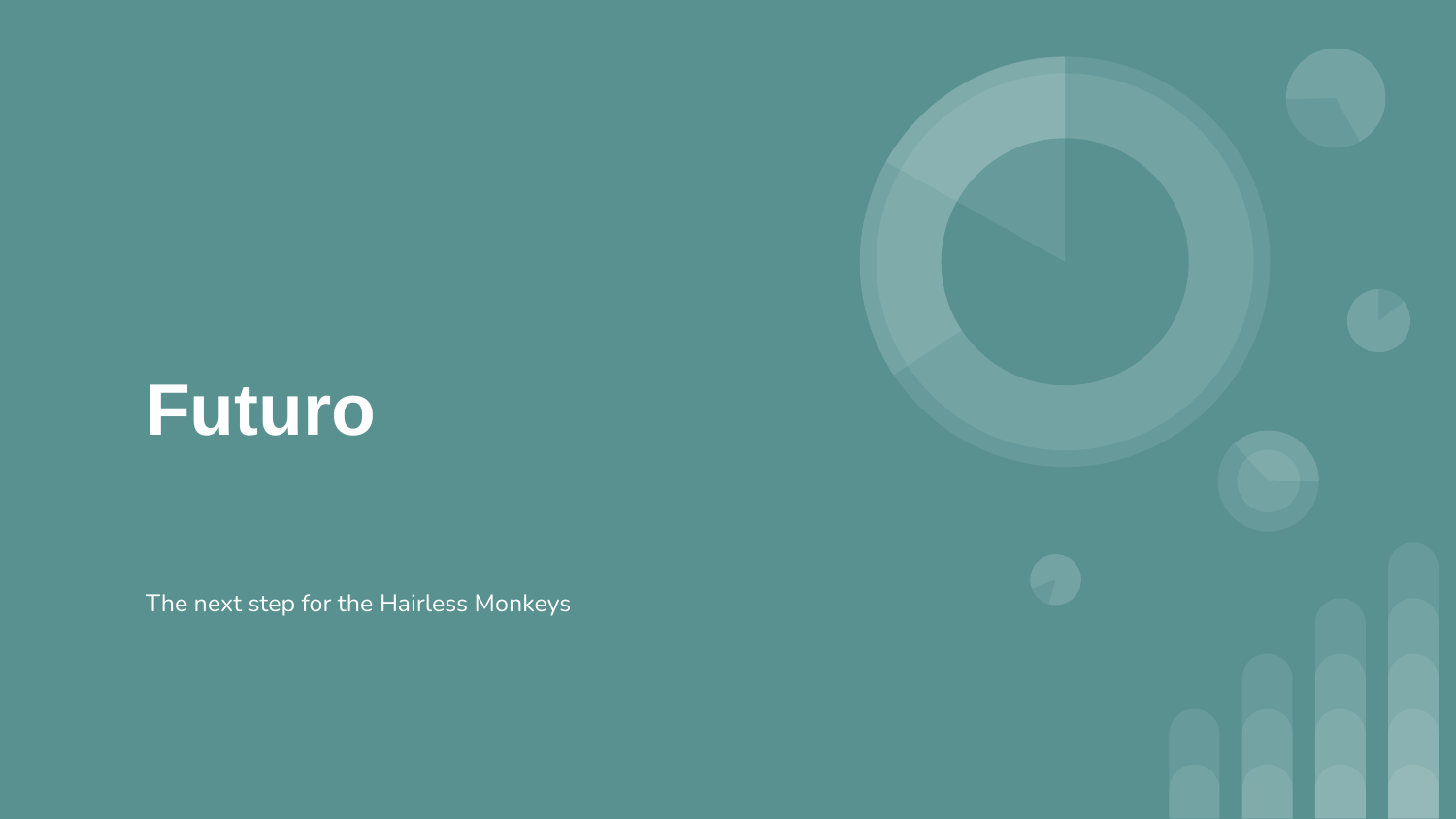

# Futuro
The next step for the Hairless Monkeys